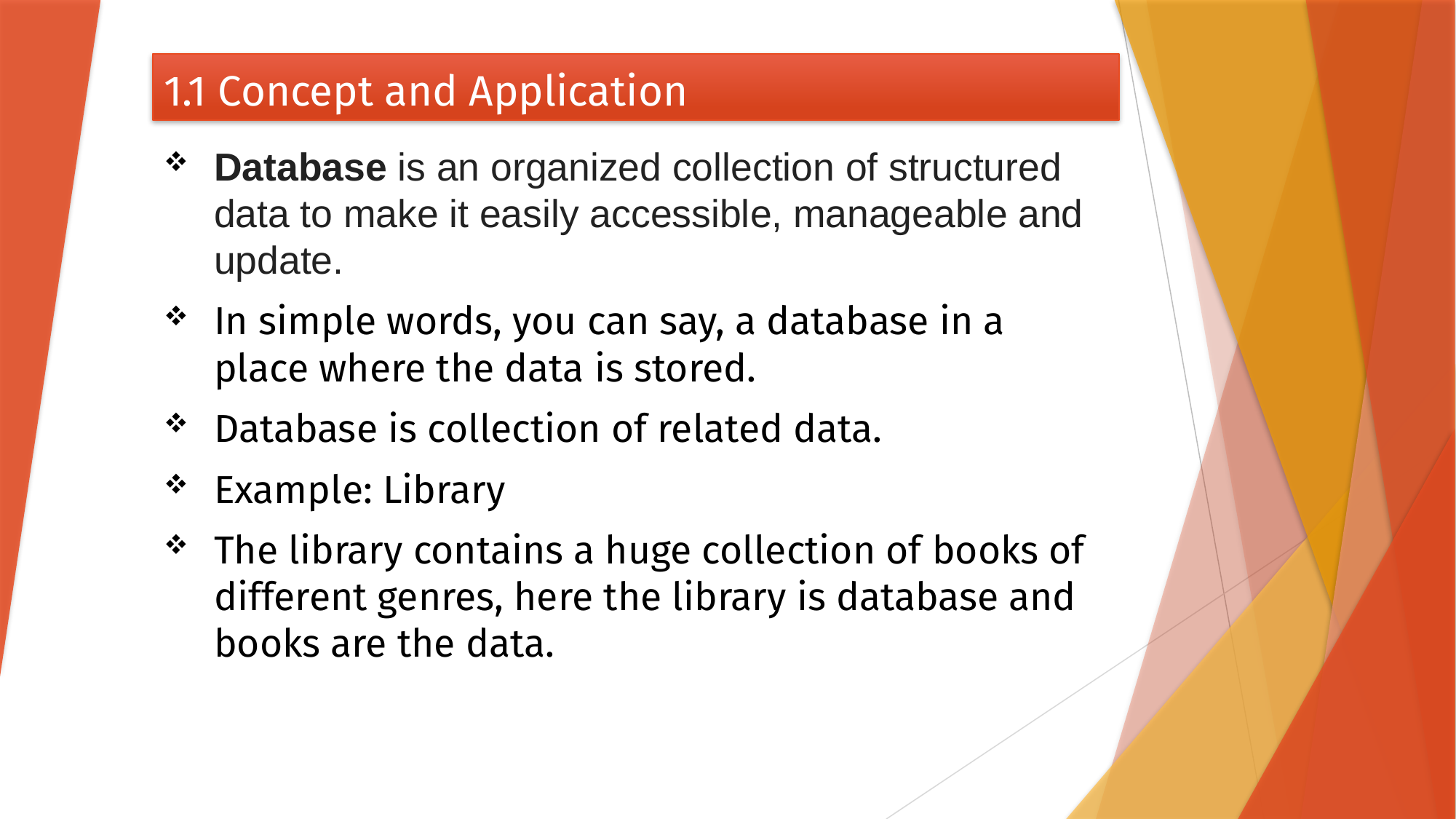

# 1.1 Concept and Application
Database is an organized collection of structured data to make it easily accessible, manageable and update.
In simple words, you can say, a database in a place where the data is stored.
Database is collection of related data.
Example: Library
The library contains a huge collection of books of different genres, here the library is database and books are the data.